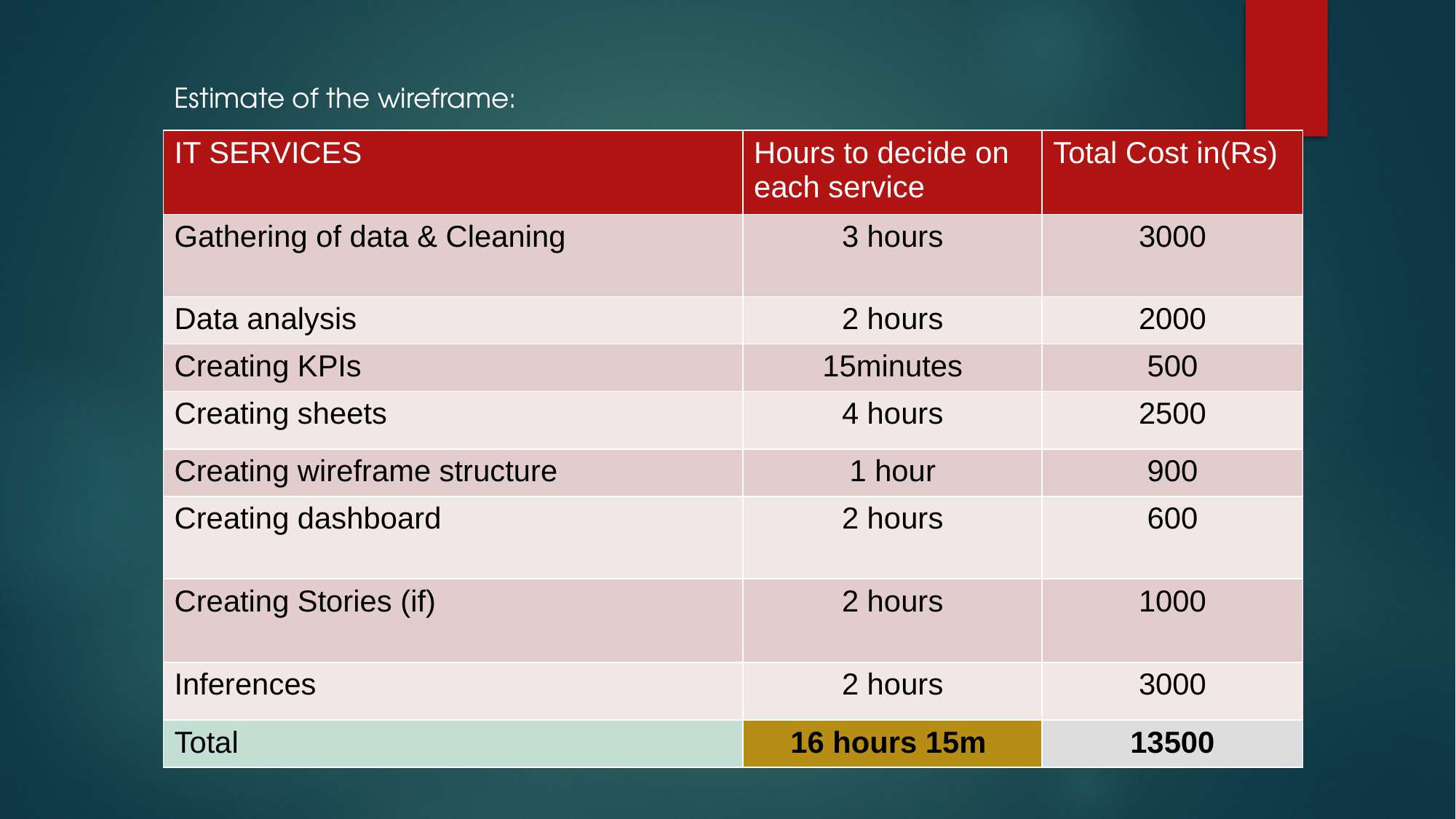

Estimate of the wireframe:

| IT SERVICES | Hours to decide on each service | Total Cost in(Rs) |
| --- | --- | --- |
| Gathering of data & Cleaning | 3 hours | 3000 |
| Data analysis | 2 hours | 2000 |
| Creating KPIs | 15minutes | 500 |
| Creating sheets | 4 hours | 2500 |
| Creating wireframe structure | 1 hour | 900 |
| Creating dashboard | 2 hours | 600 |
| Creating Stories (if) | 2 hours | 1000 |
| Inferences | 2 hours | 3000 |
| Total | 16 hours 15m | 13500 |